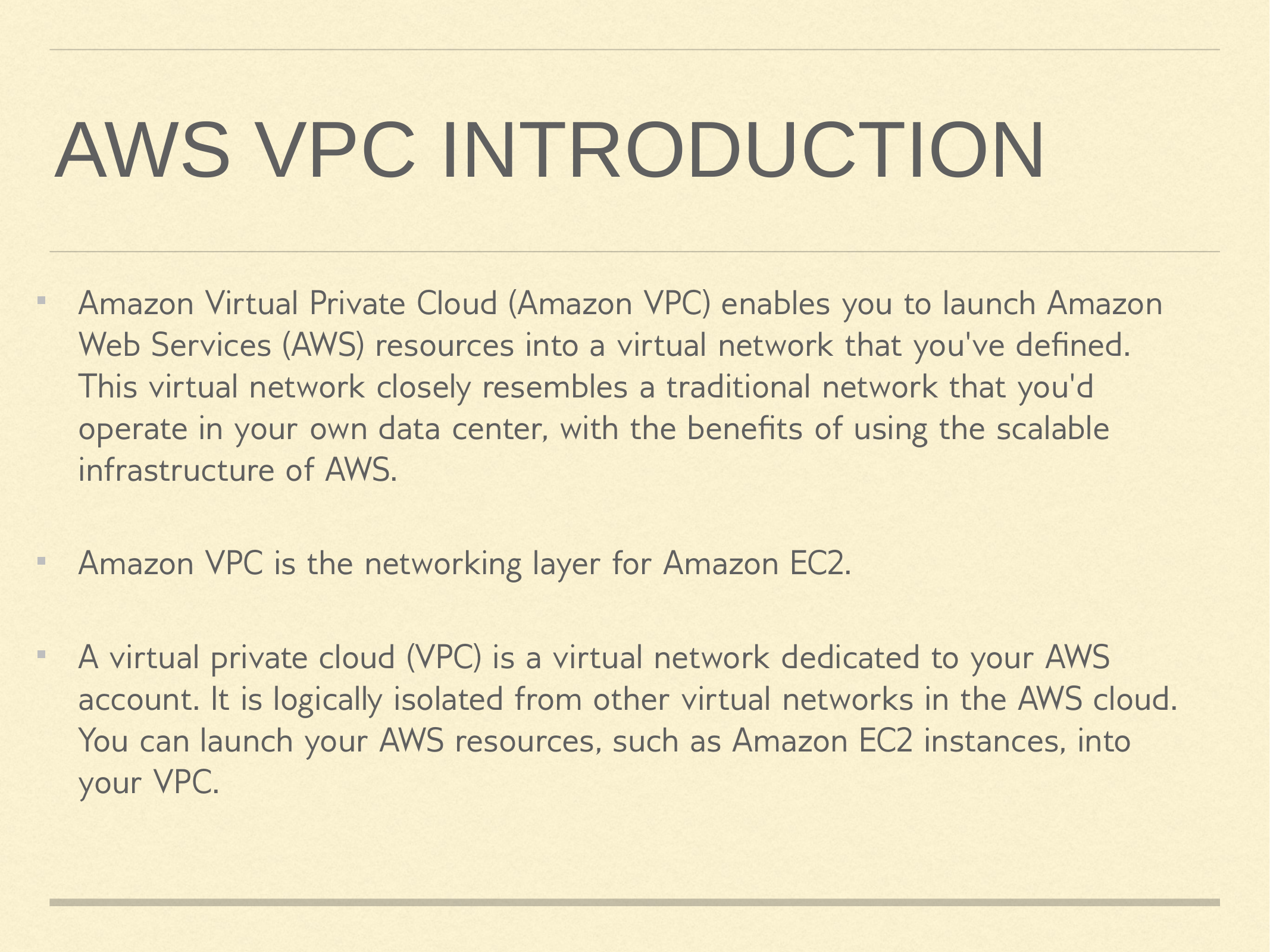

# AWS VPC Introduction
Amazon Virtual Private Cloud (Amazon VPC) enables you to launch Amazon Web Services (AWS) resources into a virtual network that you've defined. This virtual network closely resembles a traditional network that you'd operate in your own data center, with the benefits of using the scalable infrastructure of AWS.
Amazon VPC is the networking layer for Amazon EC2.
A virtual private cloud (VPC) is a virtual network dedicated to your AWS account. It is logically isolated from other virtual networks in the AWS cloud. You can launch your AWS resources, such as Amazon EC2 instances, into your VPC.